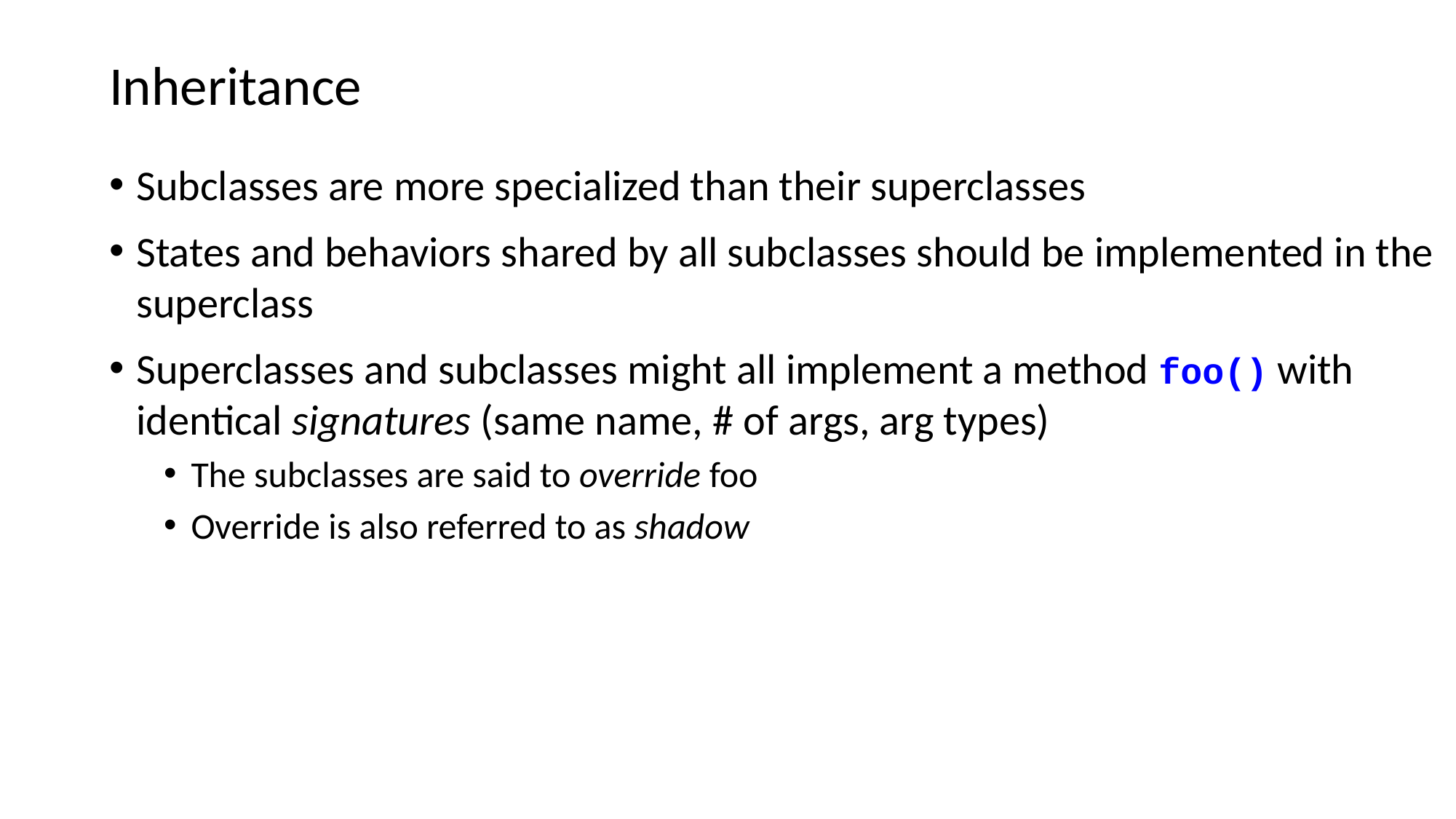

# Inheritance
Subclasses are more specialized than their superclasses
States and behaviors shared by all subclasses should be implemented in the superclass
Superclasses and subclasses might all implement a method foo() with identical signatures (same name, # of args, arg types)
The subclasses are said to override foo
Override is also referred to as shadow